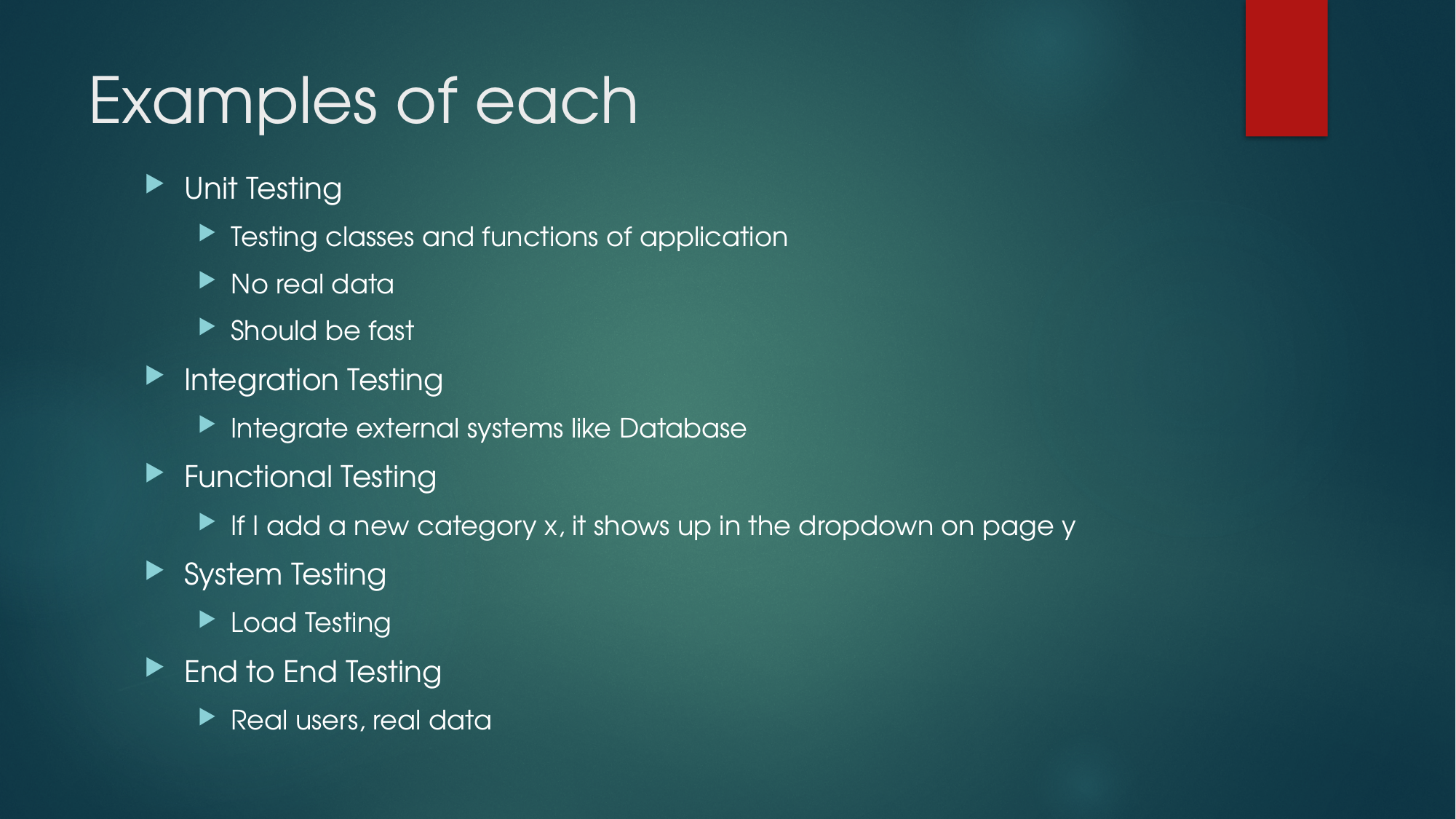

# Examples of each
Unit Testing
Testing classes and functions of application
No real data
Should be fast
Integration Testing
Integrate external systems like Database
Functional Testing
If I add a new category x, it shows up in the dropdown on page y
System Testing
Load Testing
End to End Testing
Real users, real data